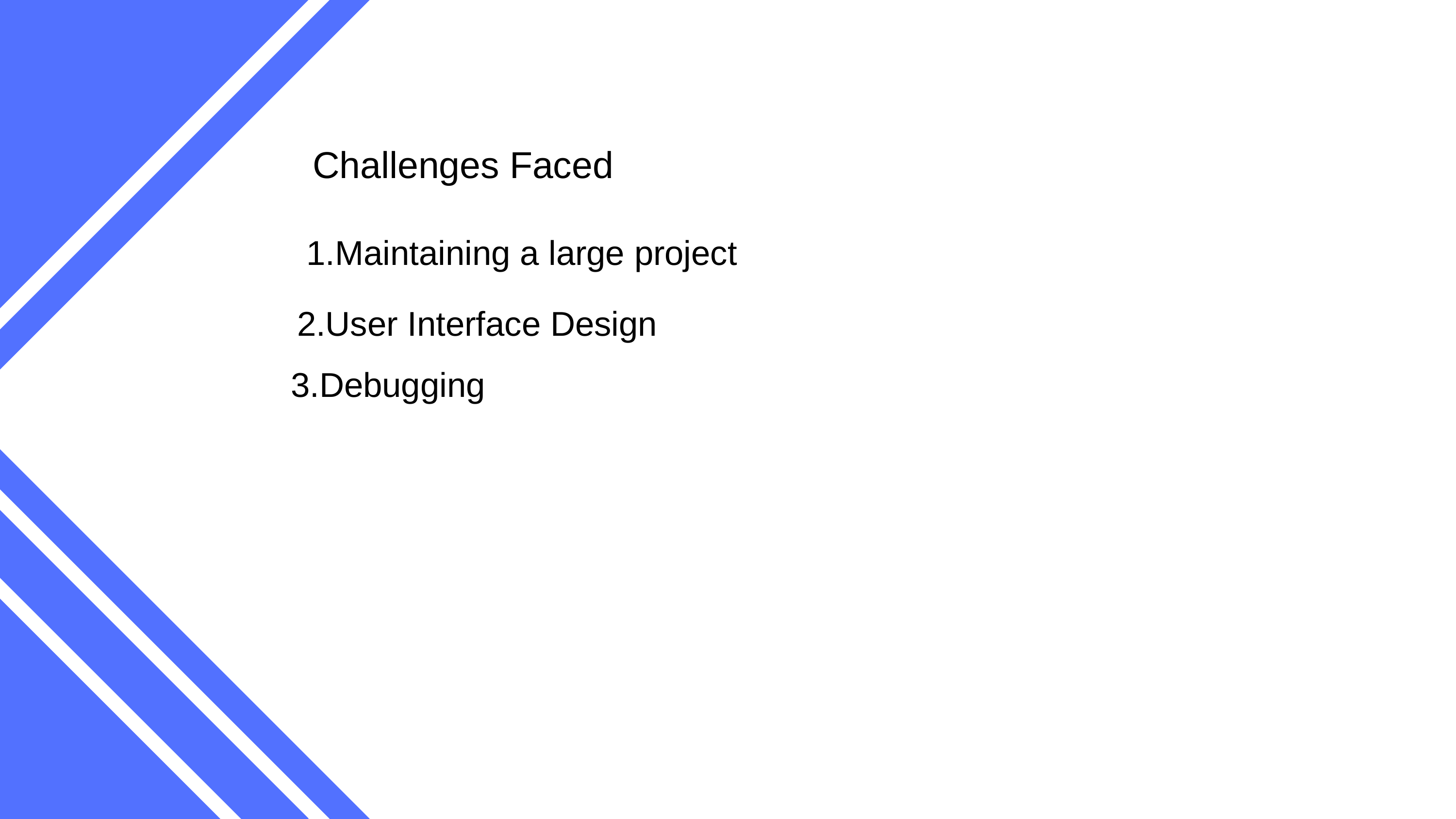

Challenges Faced
1.Maintaining a large project
2.User Interface Design
3.Debugging